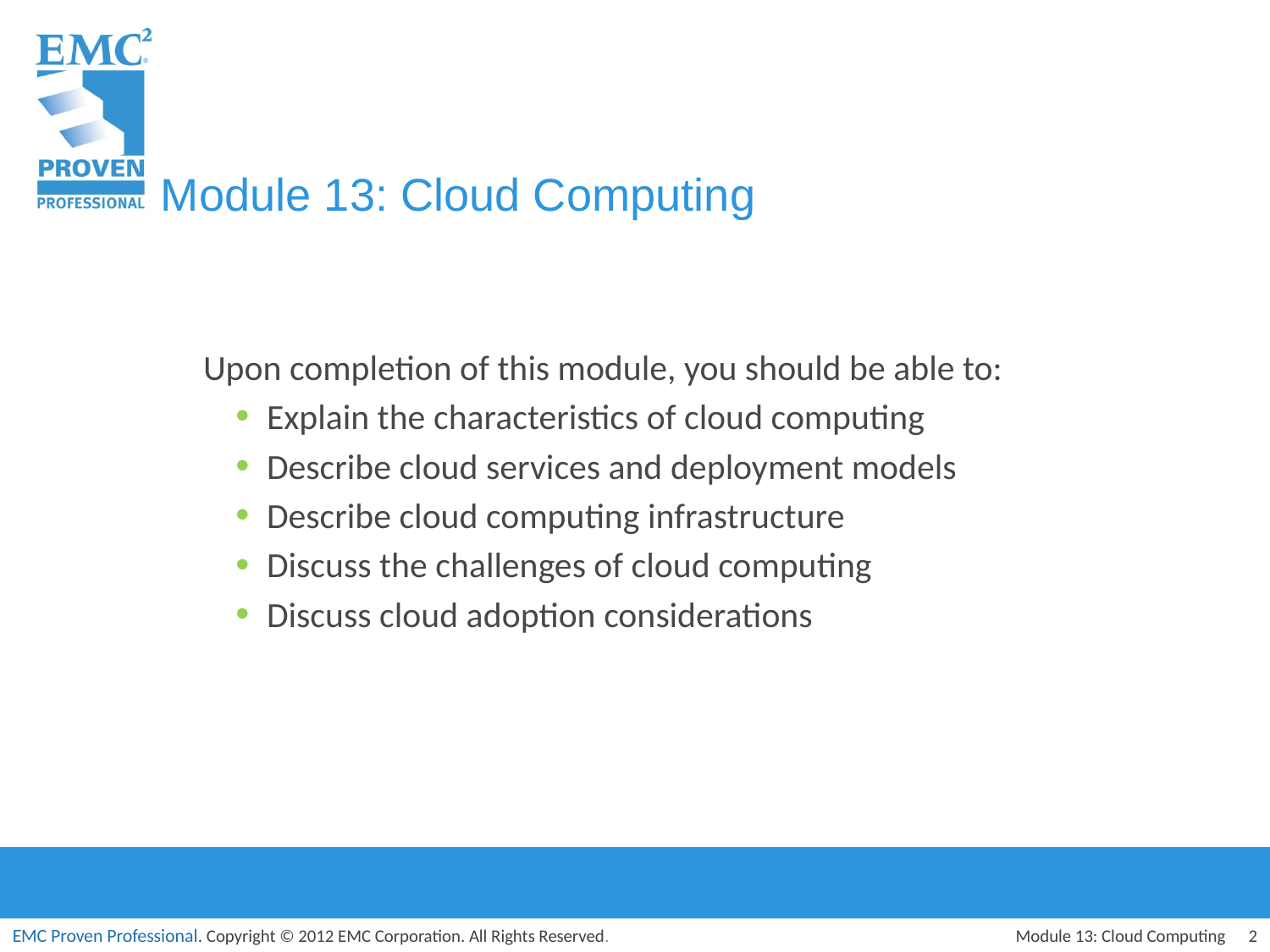

Module 13: Cloud Computing
Upon completion of this module, you should be able to:
Explain the characteristics of cloud computing
Describe cloud services and deployment models
Describe cloud computing infrastructure
Discuss the challenges of cloud computing
Discuss cloud adoption considerations
Module 13: Cloud Computing
2